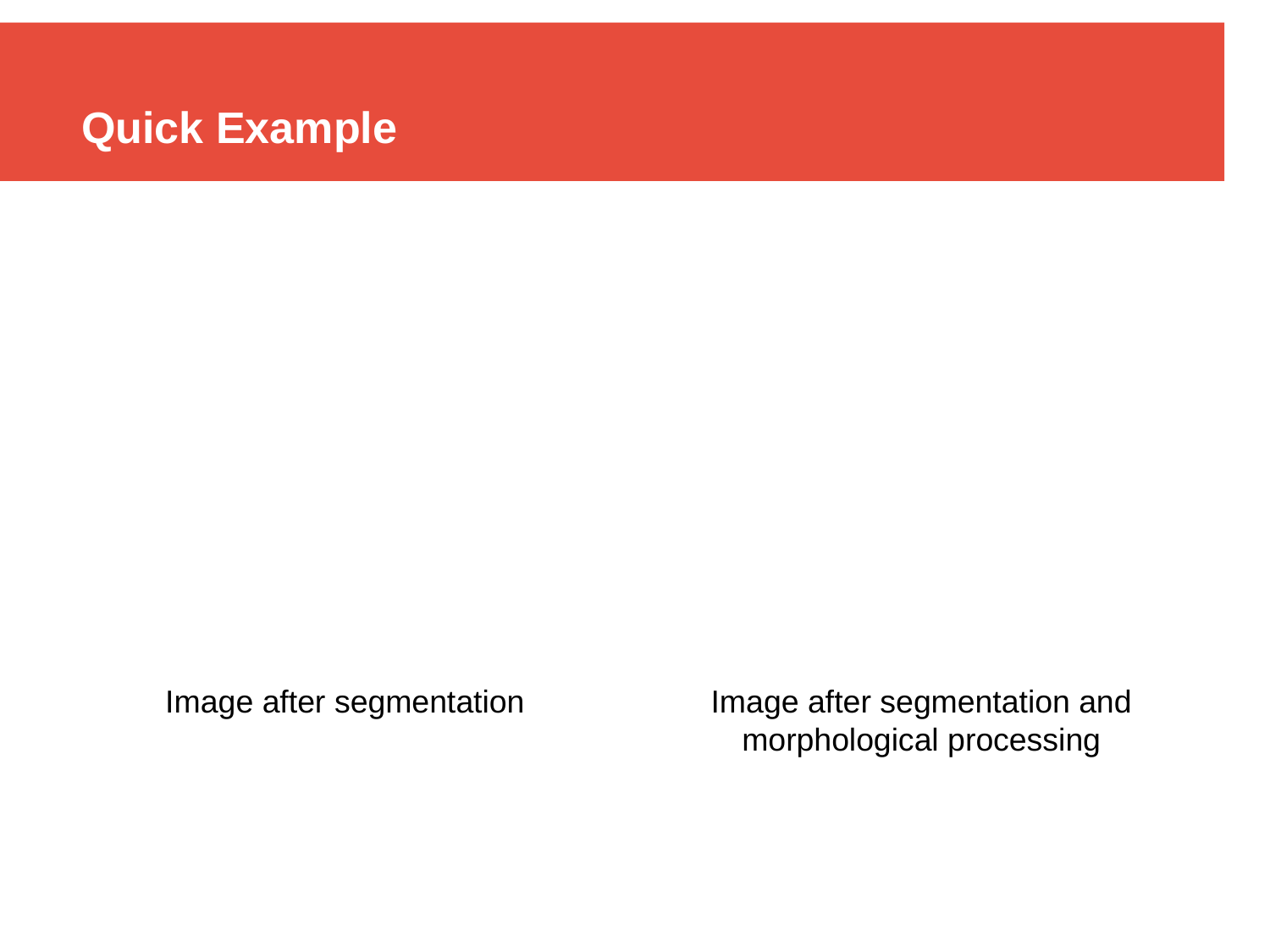

Quick Example
Image after segmentation
Image after segmentation and morphological processing